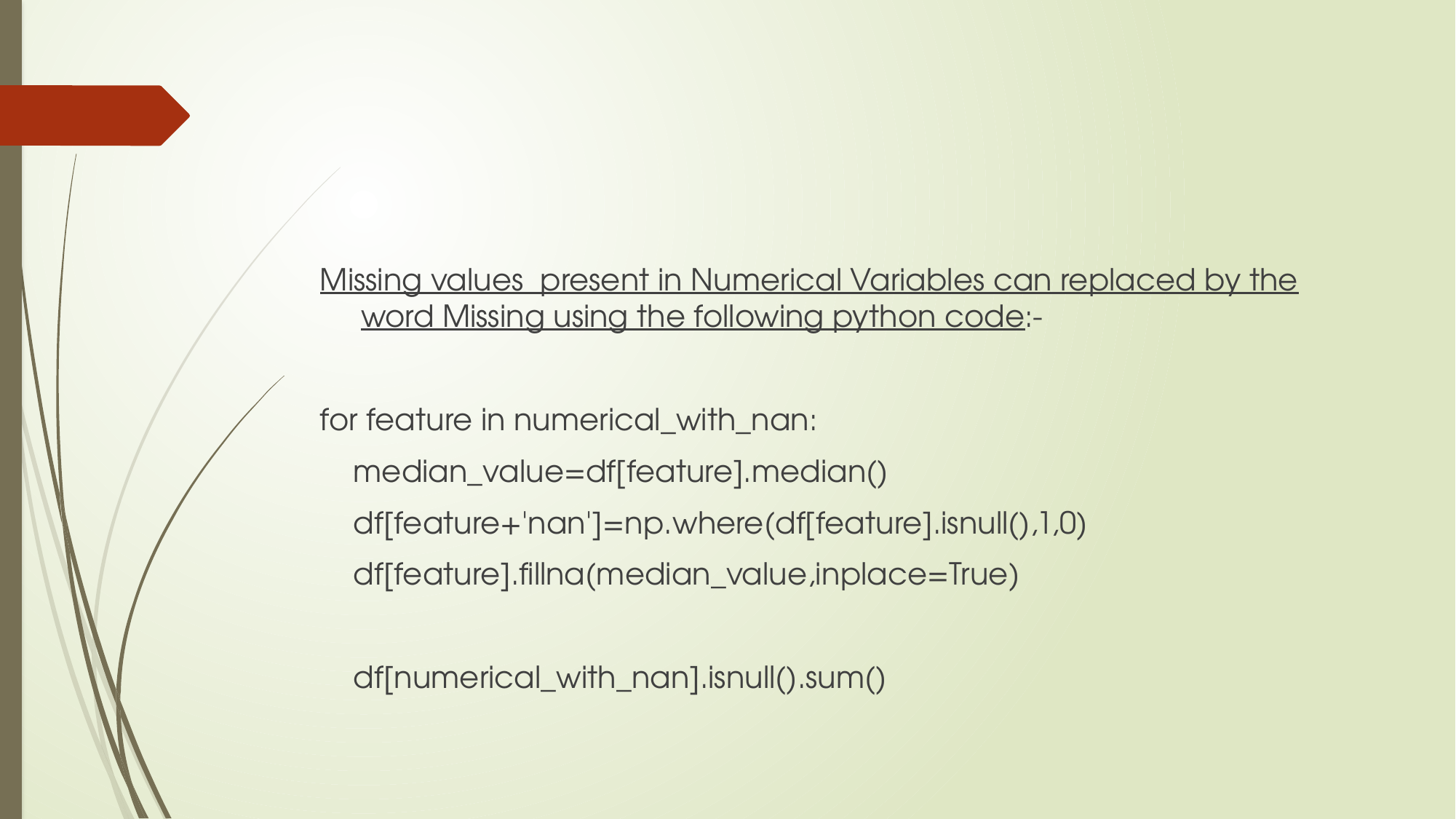

Missing values  present in Numerical Variables can replaced by the word Missing using the following python code:-

for feature in numerical_with_nan:
    median_value=df[feature].median()
    df[feature+'nan']=np.where(df[feature].isnull(),1,0)
    df[feature].fillna(median_value,inplace=True)

    df[numerical_with_nan].isnull().sum()